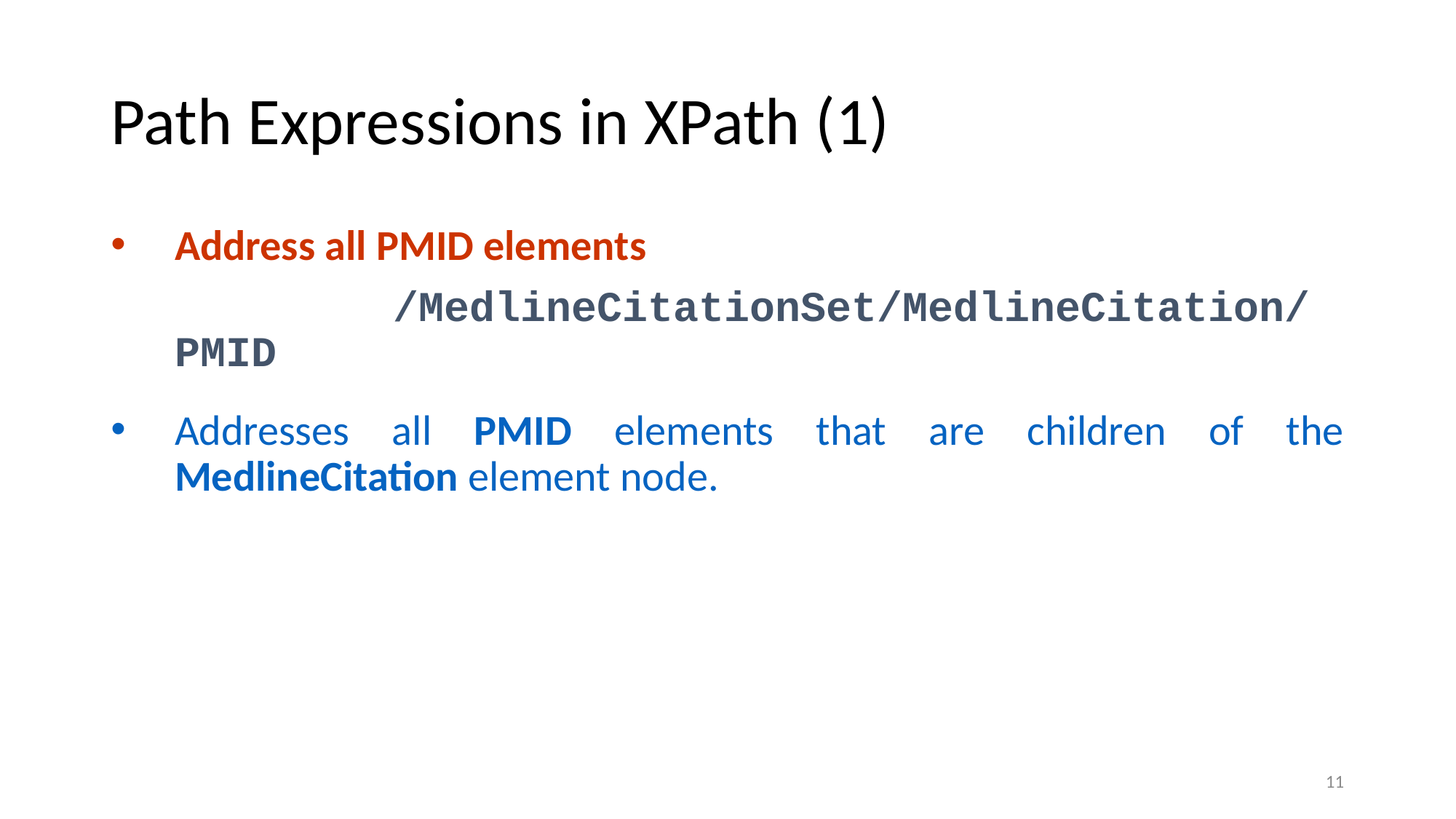

# Path Expressions in XPath (1)
Address all PMID elements
			/MedlineCitationSet/MedlineCitation/PMID
Addresses all PMID elements that are children of the MedlineCitation element node.
11